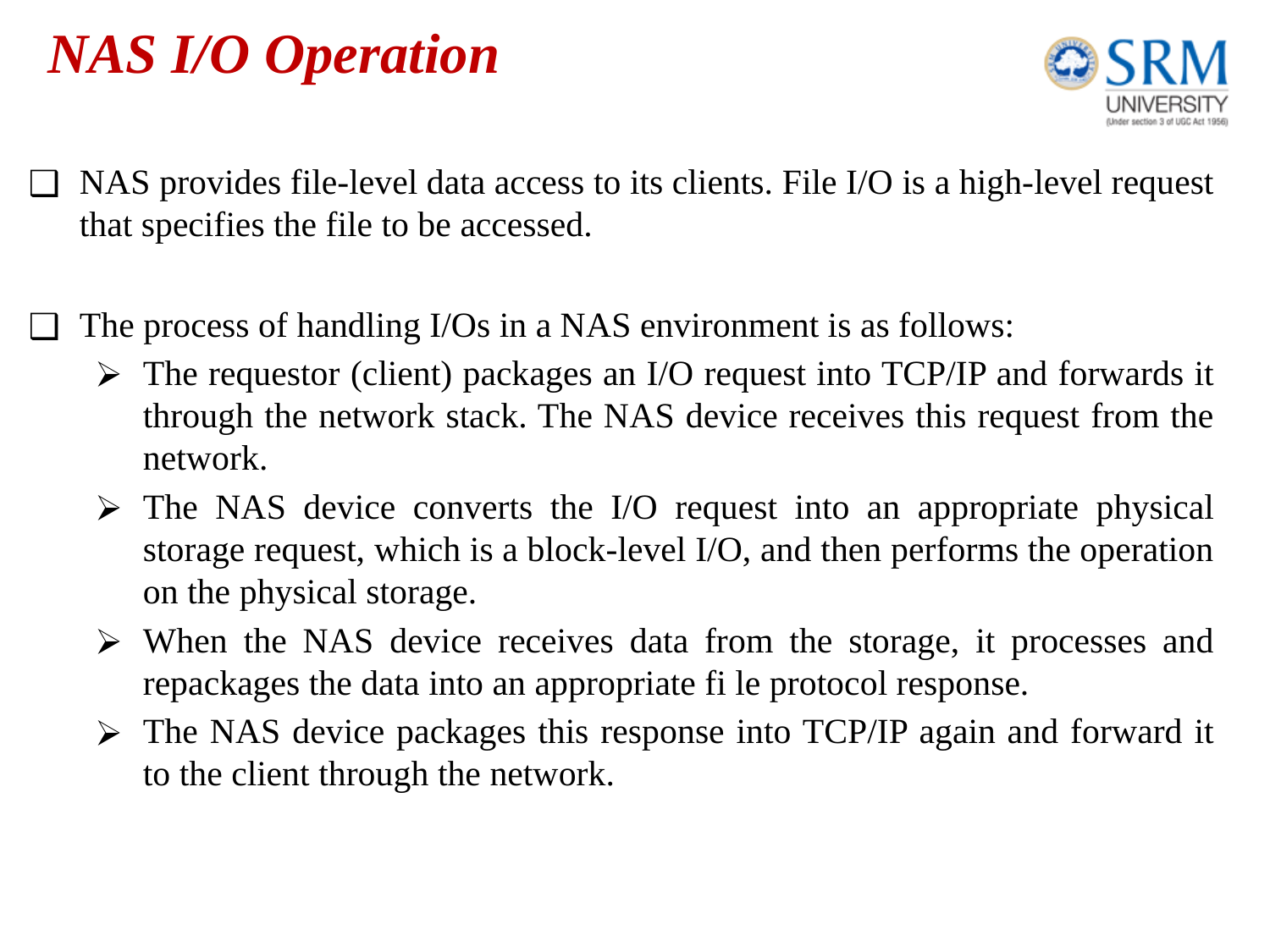

# NAS I/O Operation
NAS provides file-level data access to its clients. File I/O is a high-level request that specifies the file to be accessed.

The process of handling I/Os in a NAS environment is as follows:
The requestor (client) packages an I/O request into TCP/IP and forwards it through the network stack. The NAS device receives this request from the network.
The NAS device converts the I/O request into an appropriate physical storage request, which is a block-level I/O, and then performs the operation on the physical storage.
When the NAS device receives data from the storage, it processes and repackages the data into an appropriate fi le protocol response.
The NAS device packages this response into TCP/IP again and forward it to the client through the network.